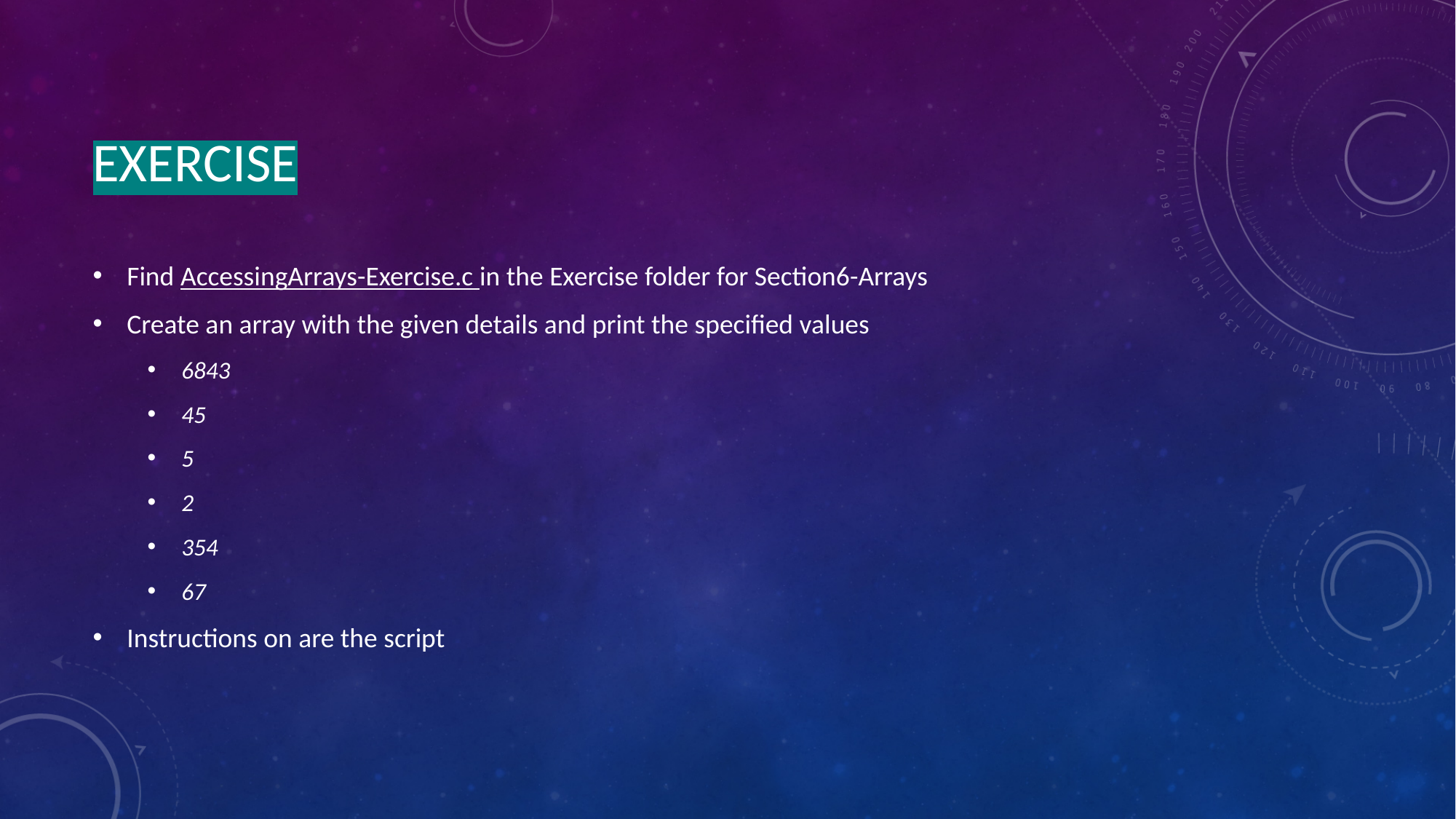

# Exercise
Find AccessingArrays-Exercise.c in the Exercise folder for Section6-Arrays
Create an array with the given details and print the specified values
6843
45
5
2
354
67
Instructions on are the script